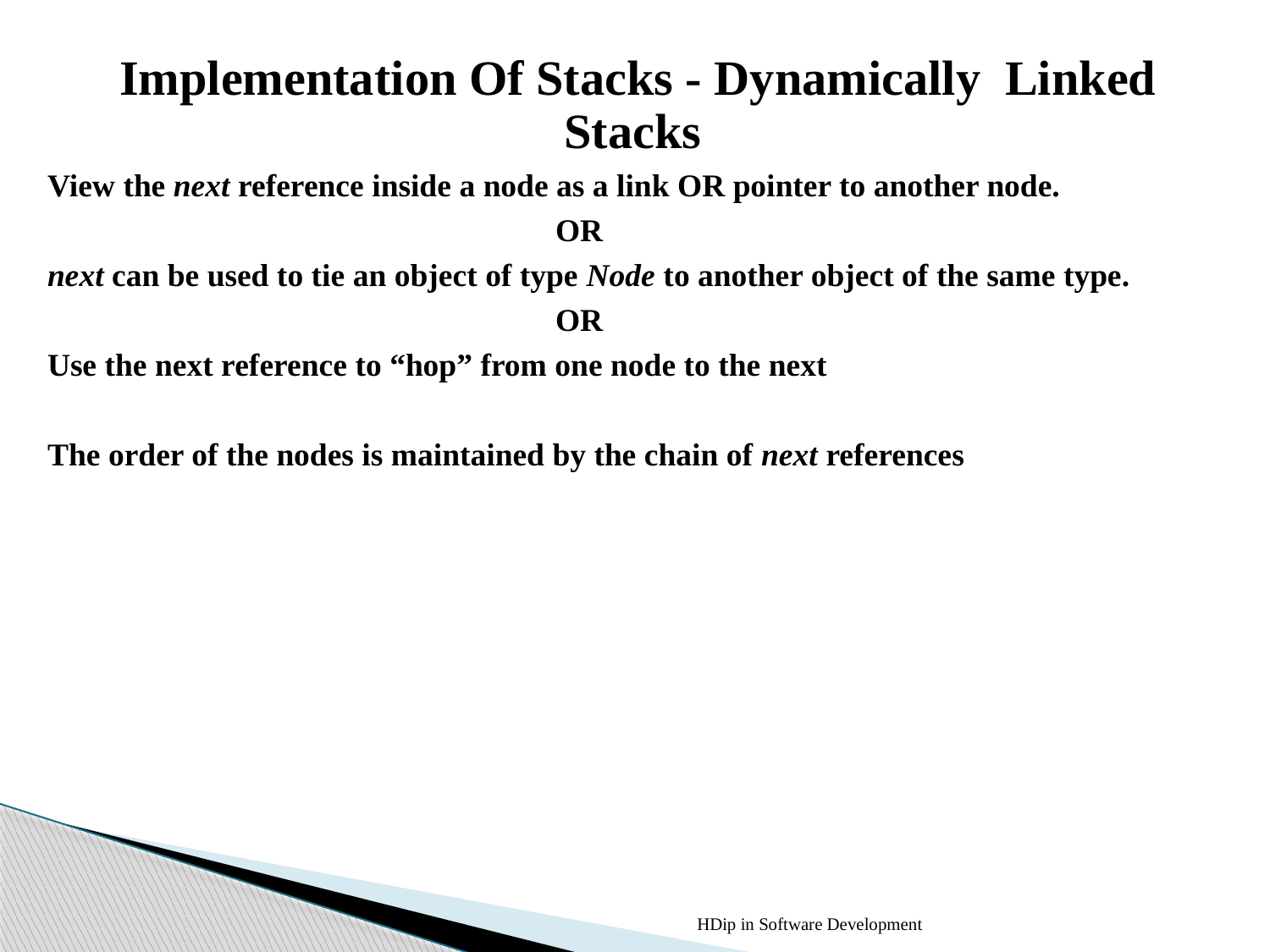

Implementation Of Stacks - Dynamically  Linked Stacks
View the next reference inside a node as a link OR pointer to another node.
				OR
next can be used to tie an object of type Node to another object of the same type.
				OR
Use the next reference to “hop” from one node to the next

The order of the nodes is maintained by the chain of next references
HDip in Software Development